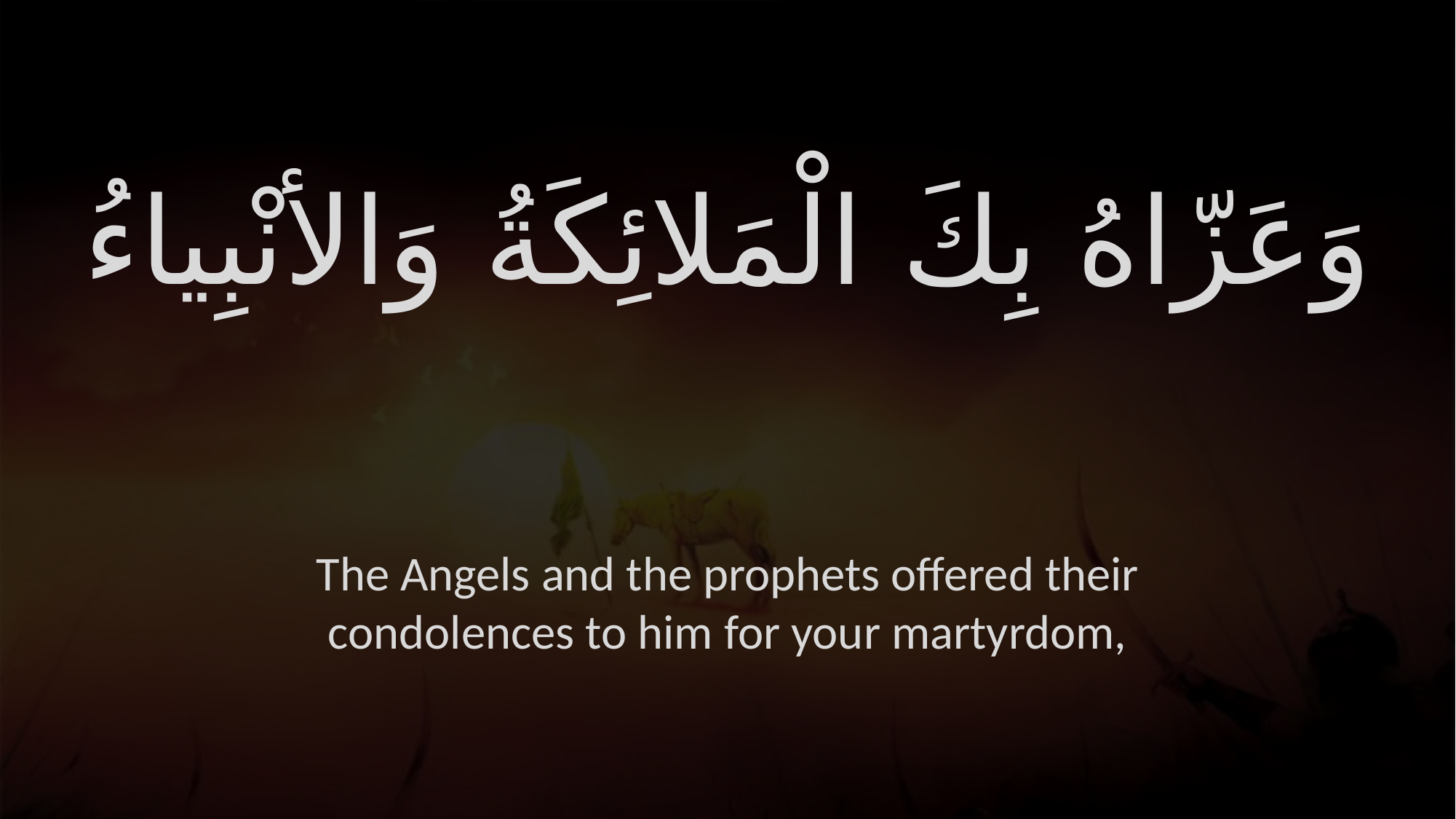

# وَعَزّاهُ بِكَ الْمَلائِكَةُ وَالأنْبِياءُ
The Angels and the prophets offered their condolences to him for your martyrdom,